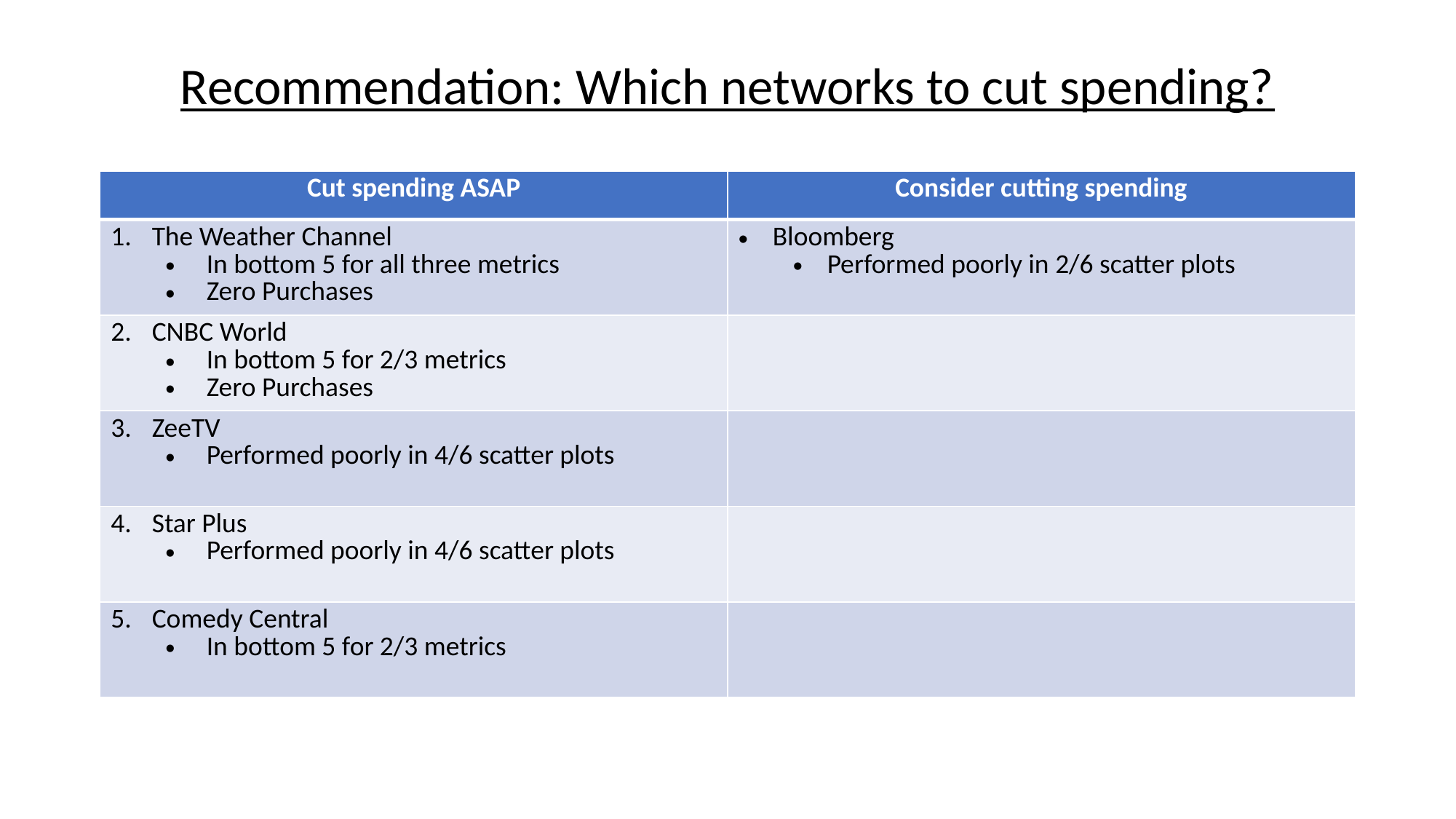

# Recommendation: Which networks to cut spending?
| Cut spending ASAP | Consider cutting spending |
| --- | --- |
| The Weather Channel In bottom 5 for all three metrics Zero Purchases | Bloomberg Performed poorly in 2/6 scatter plots |
| CNBC World In bottom 5 for 2/3 metrics Zero Purchases |  |
| ZeeTV Performed poorly in 4/6 scatter plots |  |
| Star Plus Performed poorly in 4/6 scatter plots |  |
| Comedy Central In bottom 5 for 2/3 metrics |  |